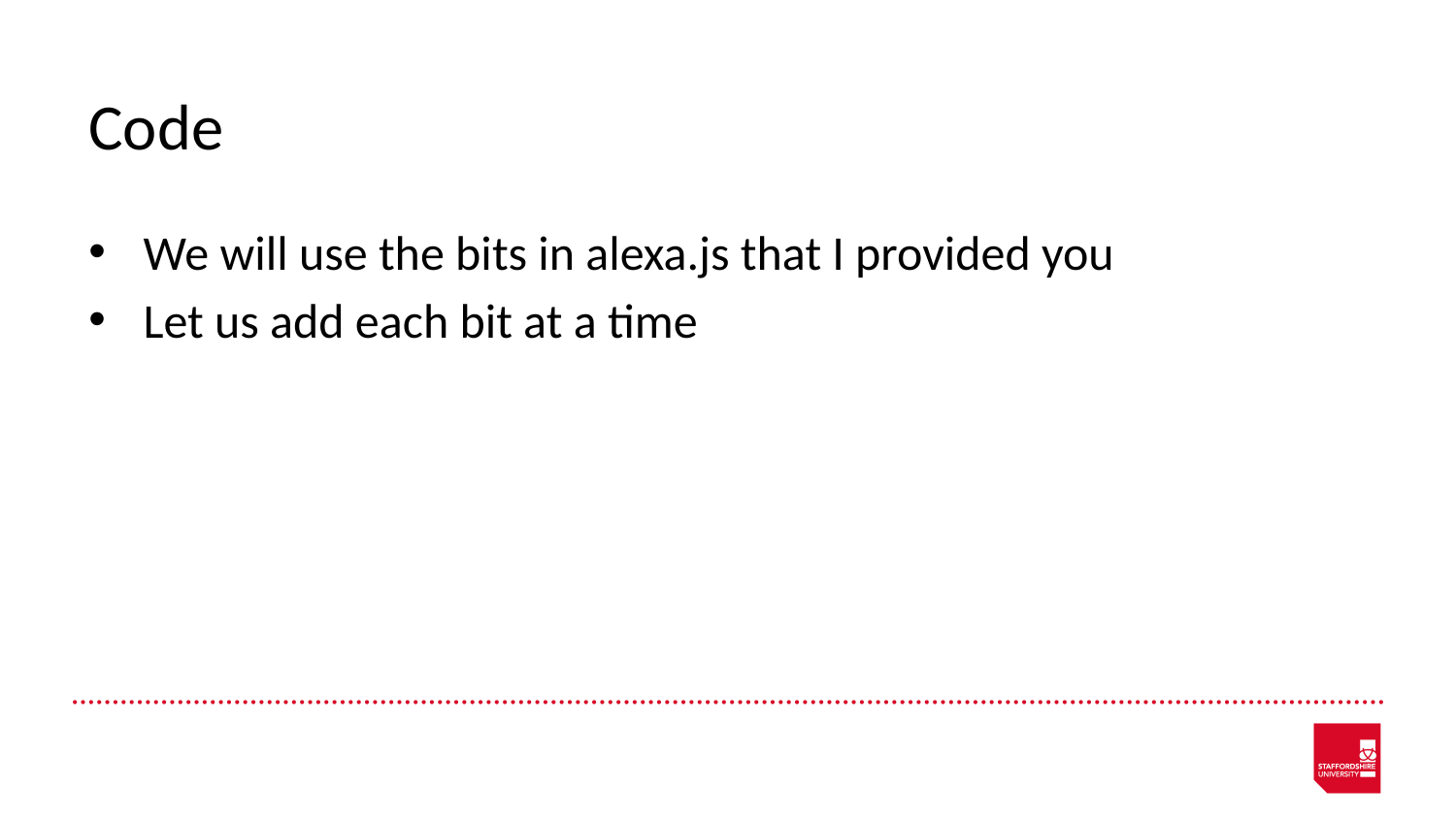

# Code
We will use the bits in alexa.js that I provided you
Let us add each bit at a time